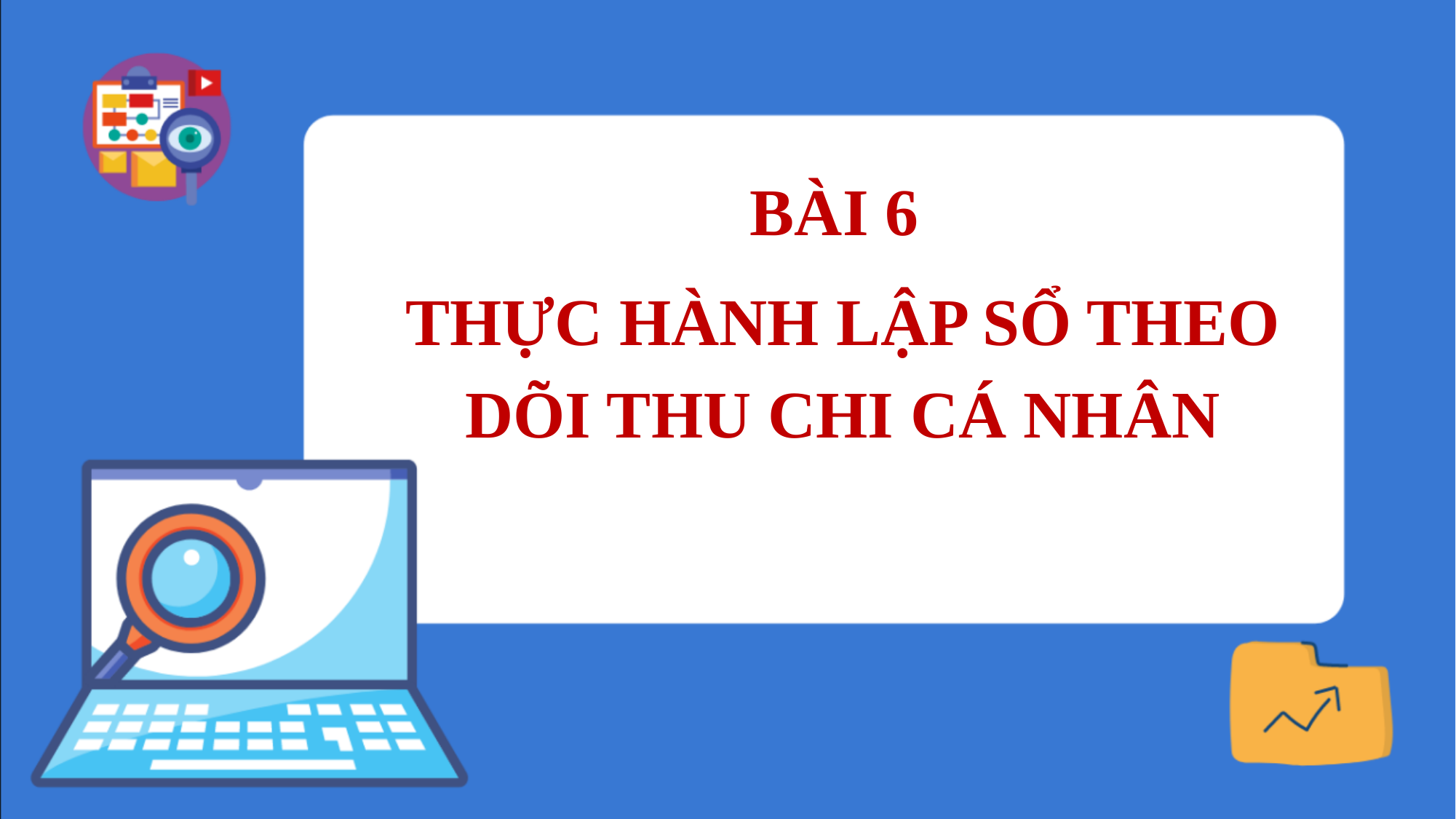

BÀI 6
THỰC HÀNH LẬP SỔ THEO DÕI THU CHI CÁ NHÂN